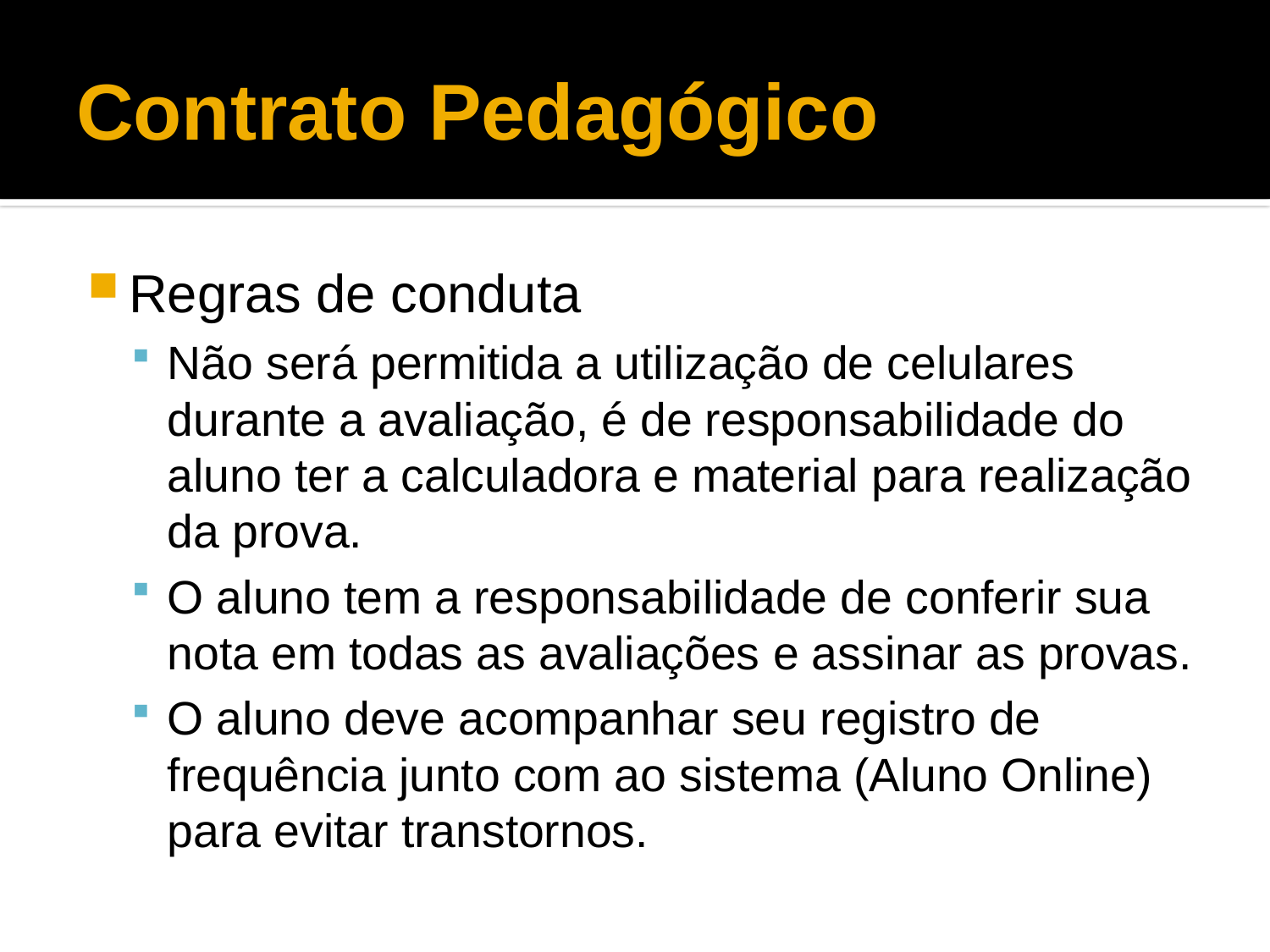

# Contrato Pedagógico
Regras de conduta
Não será permitida a utilização de celulares durante a avaliação, é de responsabilidade do aluno ter a calculadora e material para realização da prova.
O aluno tem a responsabilidade de conferir sua nota em todas as avaliações e assinar as provas.
O aluno deve acompanhar seu registro de frequência junto com ao sistema (Aluno Online) para evitar transtornos.